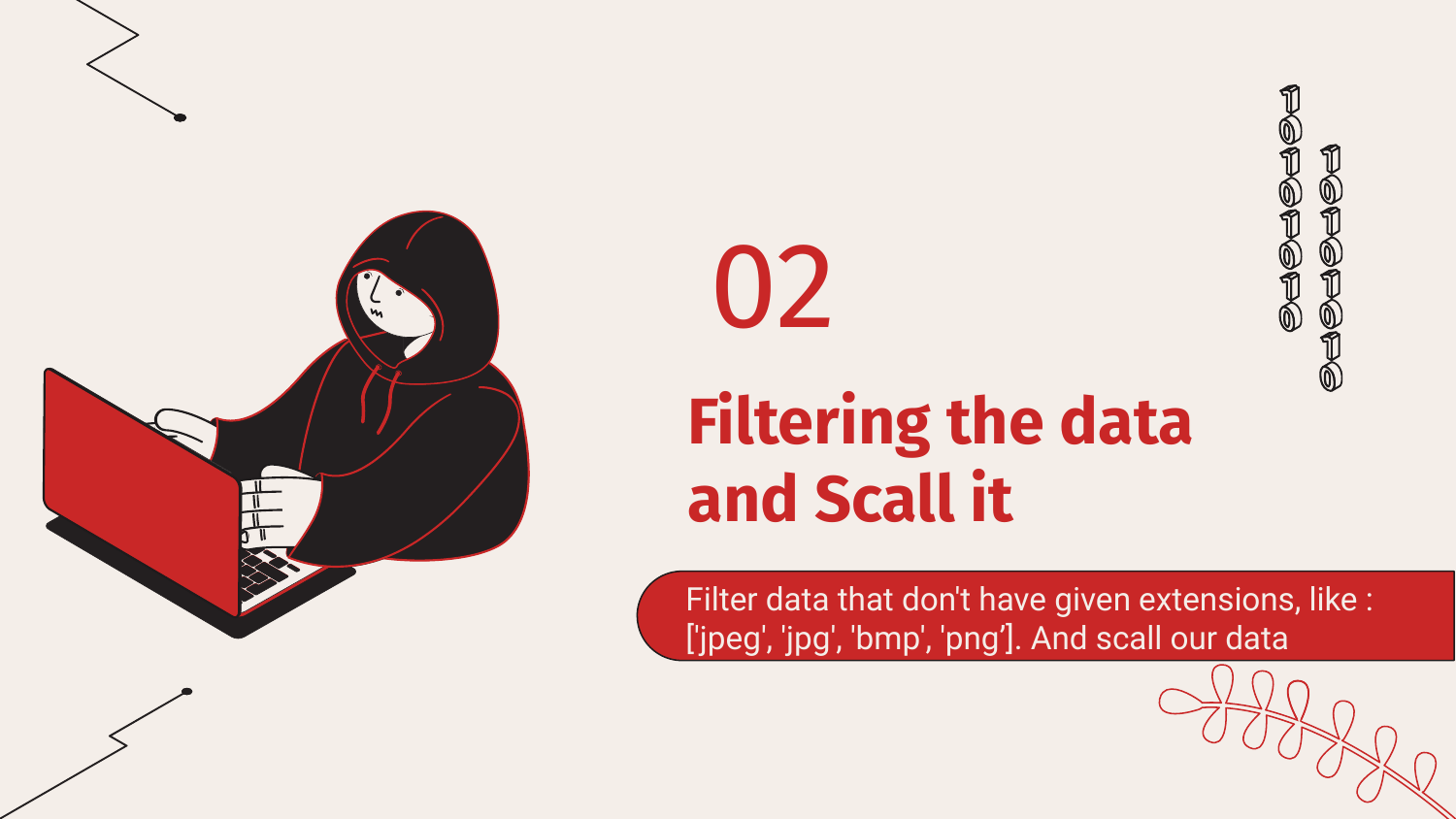

02
# Filtering the data and Scall it
Filter data that don't have given extensions, like :
['jpeg', 'jpg', 'bmp', 'png’]. And scall our data